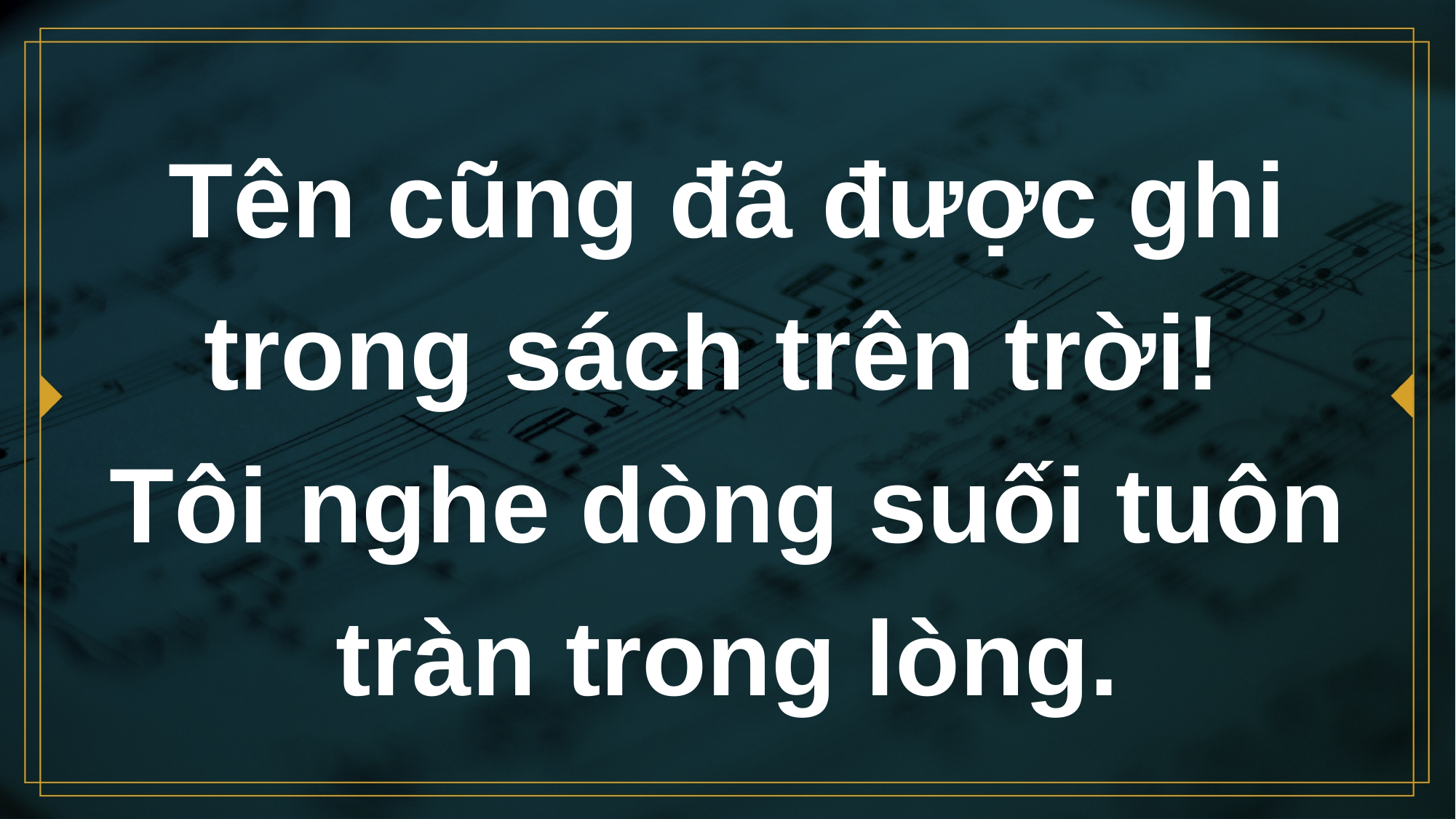

# Tên cũng đã được ghi trong sách trên trời! Tôi nghe dòng suối tuôn tràn trong lòng.